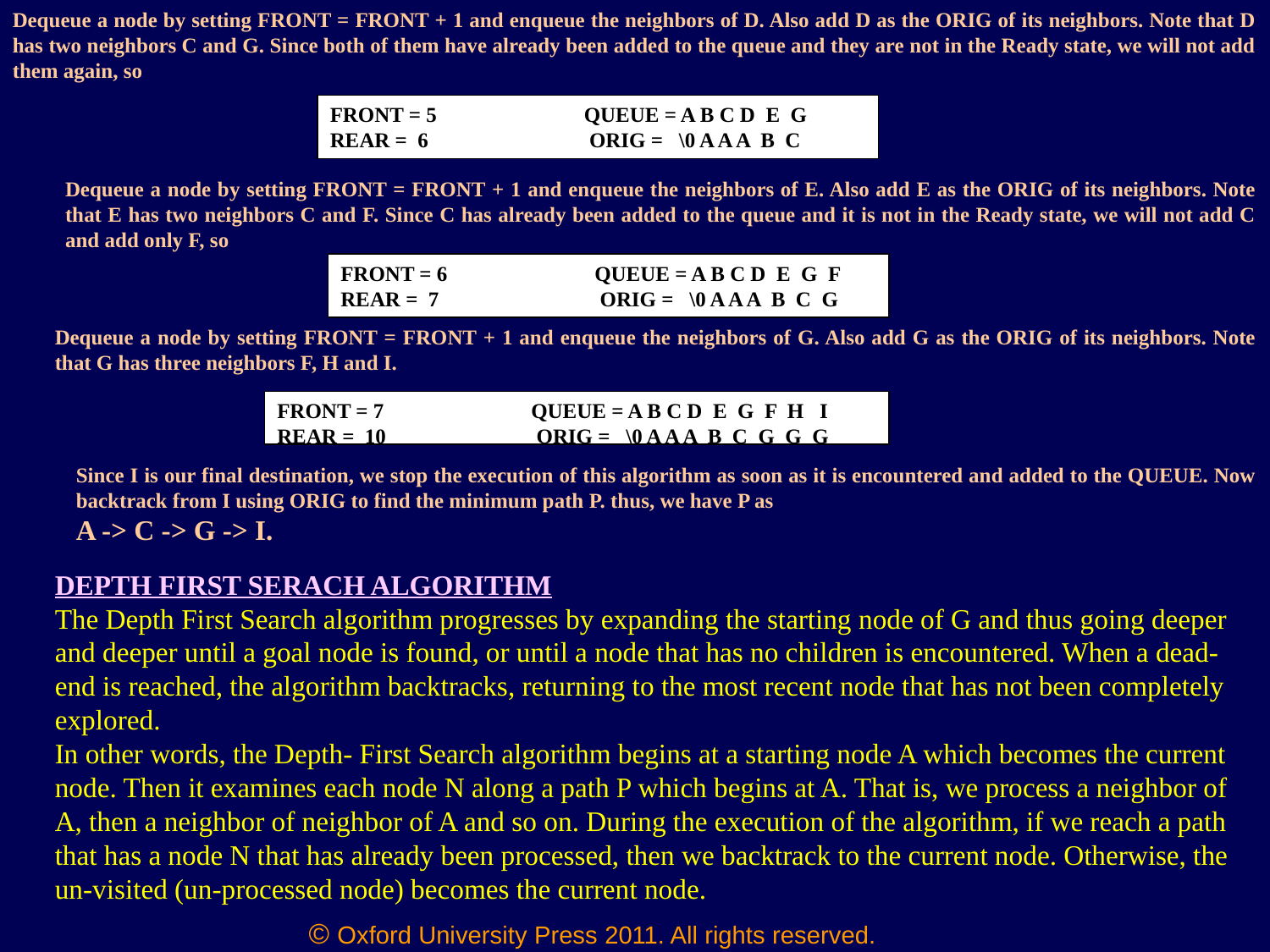

Dequeue a node by setting FRONT = FRONT + 1 and enqueue the neighbors of D. Also add D as the ORIG of its neighbors. Note that D has two neighbors C and G. Since both of them have already been added to the queue and they are not in the Ready state, we will not add them again, so
FRONT = 5 		QUEUE = A B C D  E  G
REAR =  6	 	 ORIG =   \0 A A A  B  C
Dequeue a node by setting FRONT = FRONT + 1 and enqueue the neighbors of E. Also add E as the ORIG of its neighbors. Note that E has two neighbors C and F. Since C has already been added to the queue and it is not in the Ready state, we will not add C and add only F, so
FRONT = 6 		QUEUE = A B C D  E  G  F
REAR =  7	 	 ORIG =   \0 A A A  B  C  G
Dequeue a node by setting FRONT = FRONT + 1 and enqueue the neighbors of G. Also add G as the ORIG of its neighbors. Note that G has three neighbors F, H and I.
FRONT = 7		QUEUE = A B C D  E  G  F  H   I
REAR =  10	 	 ORIG =   \0 A A A  B  C  G  G  G
Since I is our final destination, we stop the execution of this algorithm as soon as it is encountered and added to the QUEUE. Now backtrack from I using ORIG to find the minimum path P. thus, we have P as
A -> C -> G -> I.
DEPTH FIRST SERACH ALGORITHM
The Depth First Search algorithm progresses by expanding the starting node of G and thus going deeper and deeper until a goal node is found, or until a node that has no children is encountered. When a dead- end is reached, the algorithm backtracks, returning to the most recent node that has not been completely explored.
In other words, the Depth- First Search algorithm begins at a starting node A which becomes the current node. Then it examines each node N along a path P which begins at A. That is, we process a neighbor of A, then a neighbor of neighbor of A and so on. During the execution of the algorithm, if we reach a path that has a node N that has already been processed, then we backtrack to the current node. Otherwise, the un-visited (un-processed node) becomes the current node.